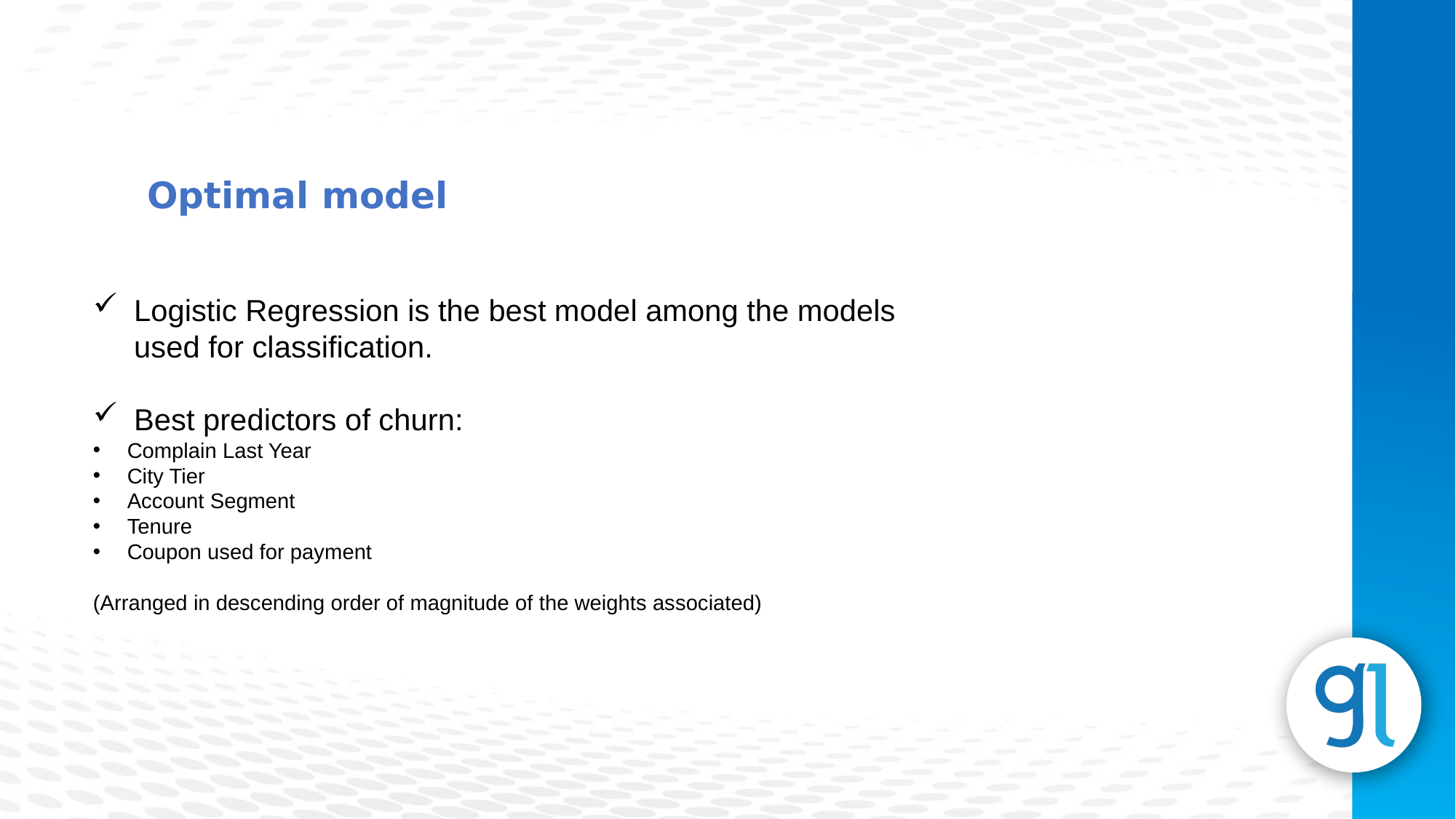

Optimal model
Logistic Regression is the best model among the models used for classification.

Best predictors of churn:
Complain Last Year
City Tier
Account Segment
Tenure
Coupon used for payment

(Arranged in descending order of magnitude of the weights associated)